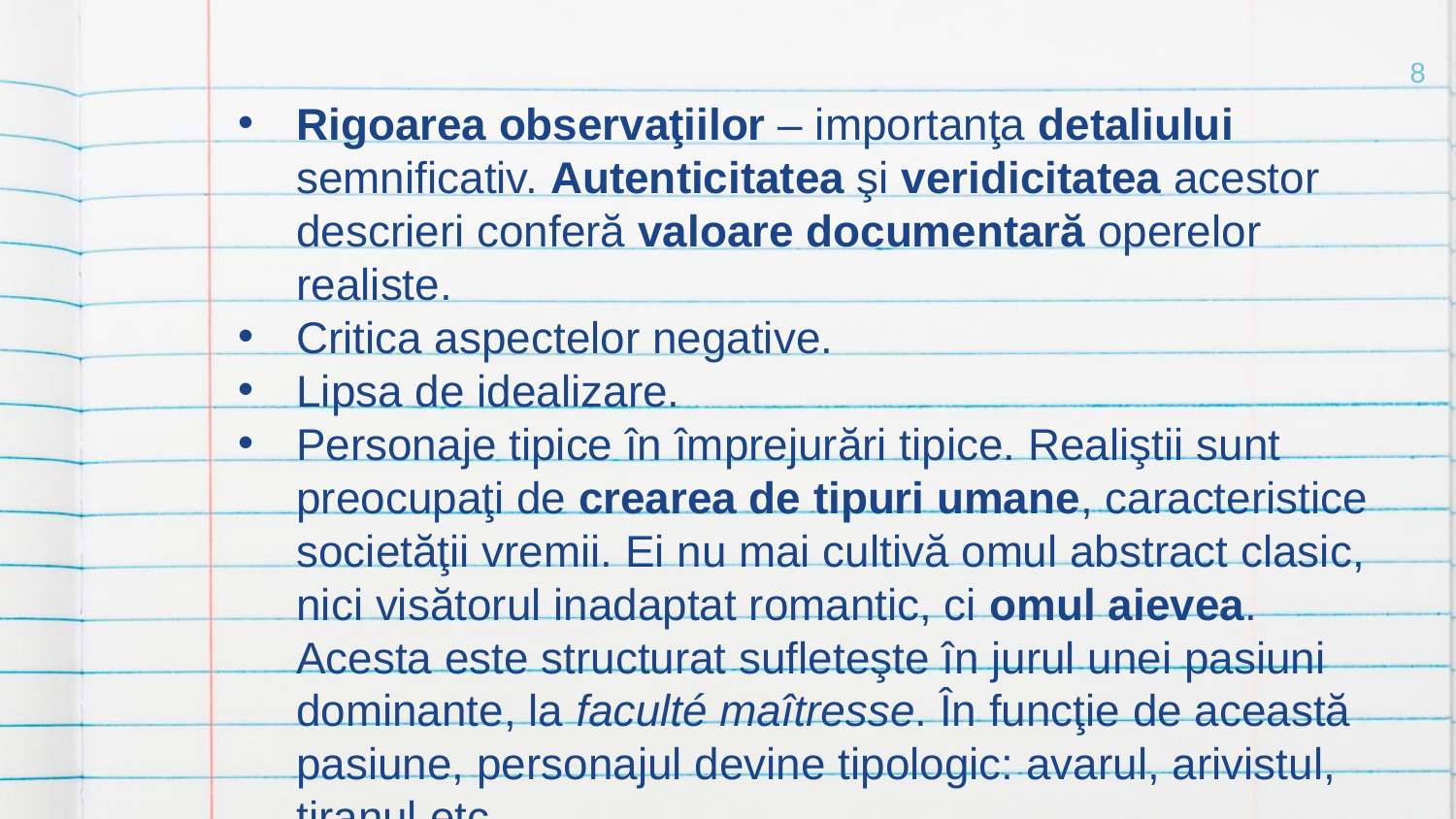

8
Rigoarea observaţiilor – importanţa detaliului semnificativ. Autenticitatea şi veridicitatea acestor descrieri conferă valoare documentară operelor realiste.
Critica aspectelor negative.
Lipsa de idealizare.
Personaje tipice în împrejurări tipice. Realiştii sunt preocupaţi de crearea de tipuri umane, caracteristice societăţii vremii. Ei nu mai cultivă omul abstract clasic, nici visătorul inadaptat romantic, ci omul aievea. Acesta este structurat sufleteşte în jurul unei pasiuni dominante, la faculté maîtresse. În funcţie de această pasiune, personajul devine tipologic: avarul, arivistul, tiranul etc.
Literatura realistă se inspiră exclusiv din prezent. Omul este analizat hic et nunc, utilizându-se metode ştiinţifice de investigare.